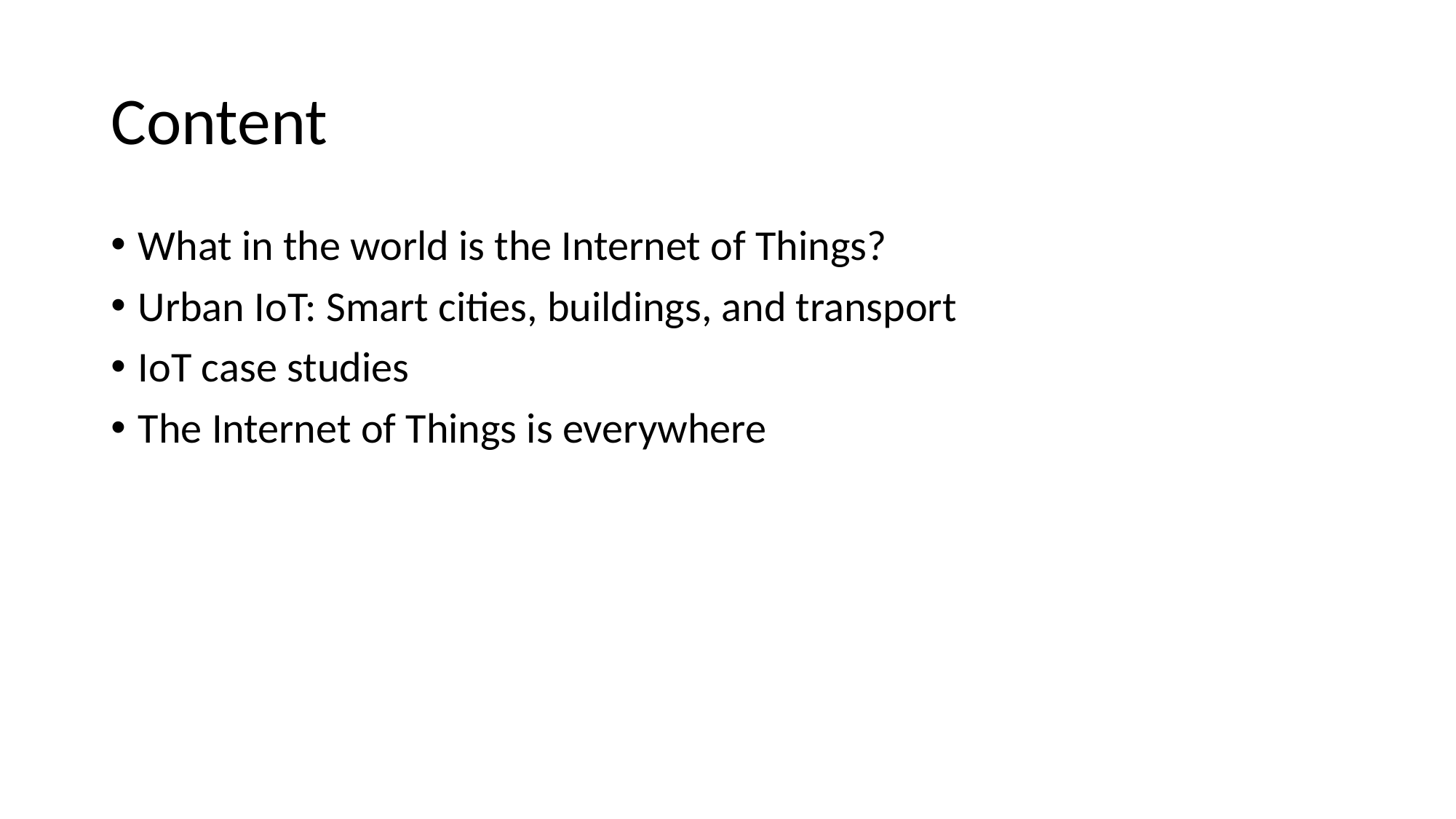

# Content
What in the world is the Internet of Things?
Urban IoT: Smart cities, buildings, and transport
IoT case studies
The Internet of Things is everywhere